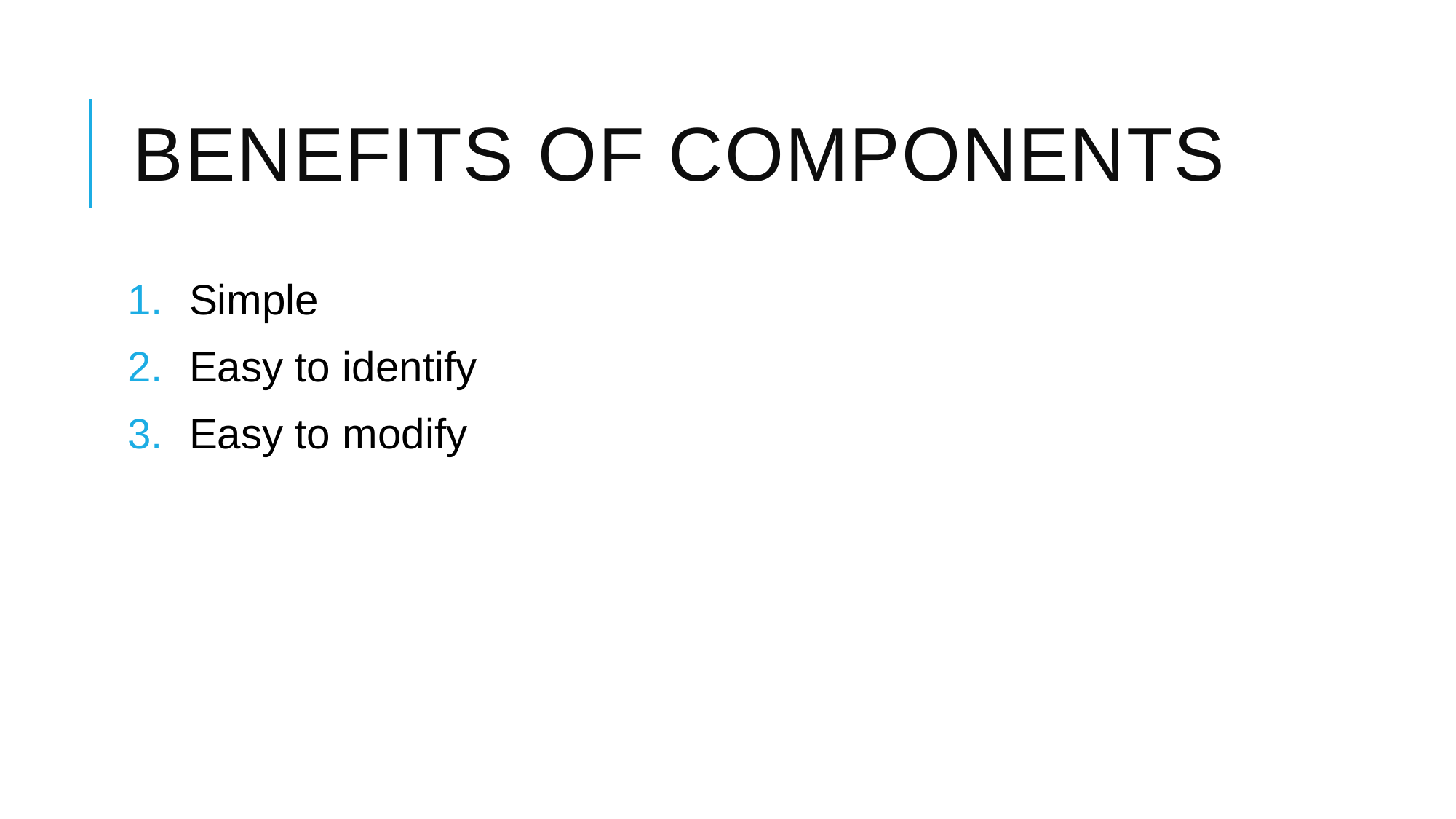

# Benefits of components
Simple
Easy to identify
Easy to modify